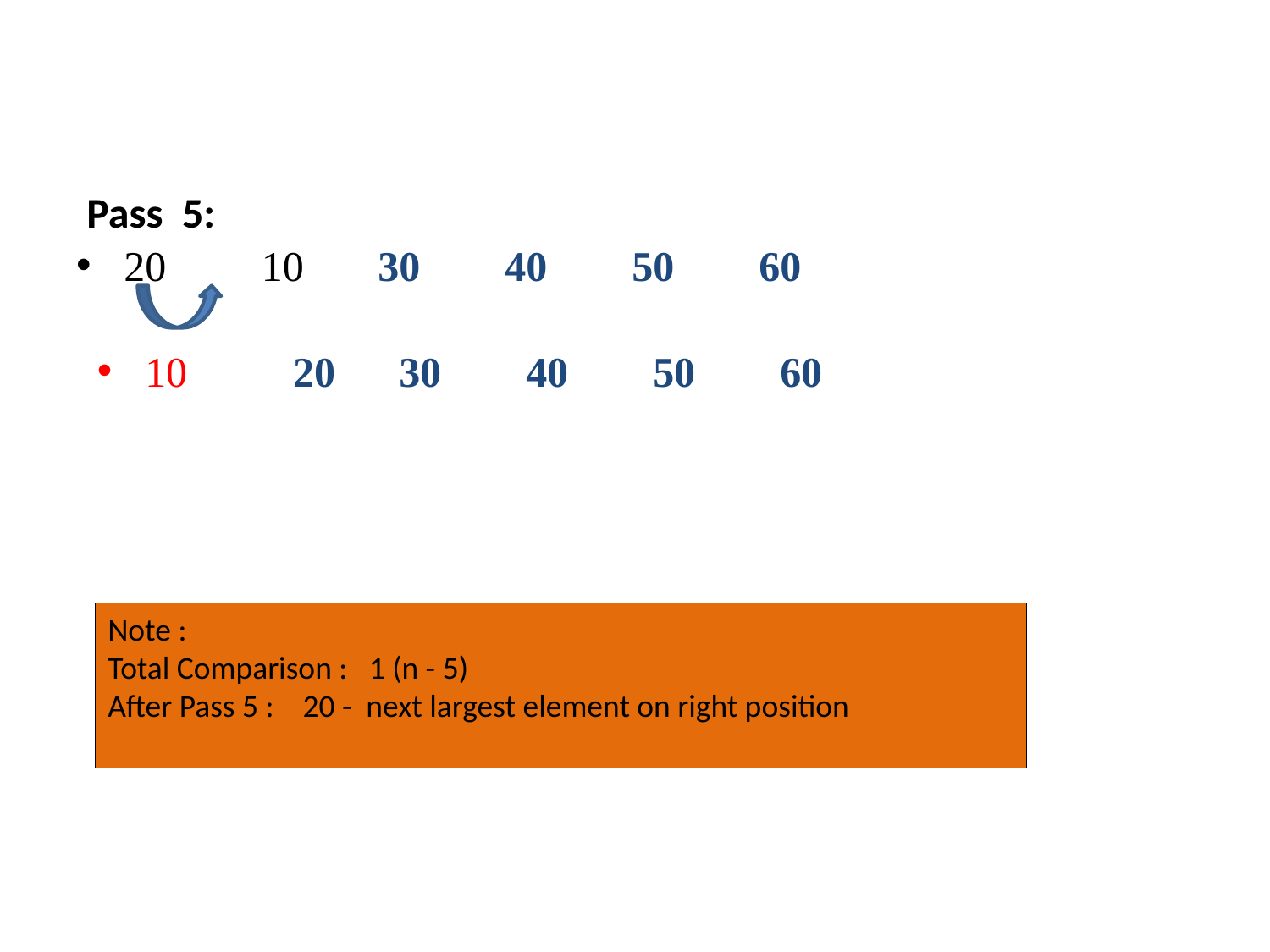

#
Pass  5:
20	 10	30	40	50	60

10	  20	30	40	50	60
Note :
Total Comparison :   1 (n - 5)
After Pass 5 :    20 -  next largest element on right position